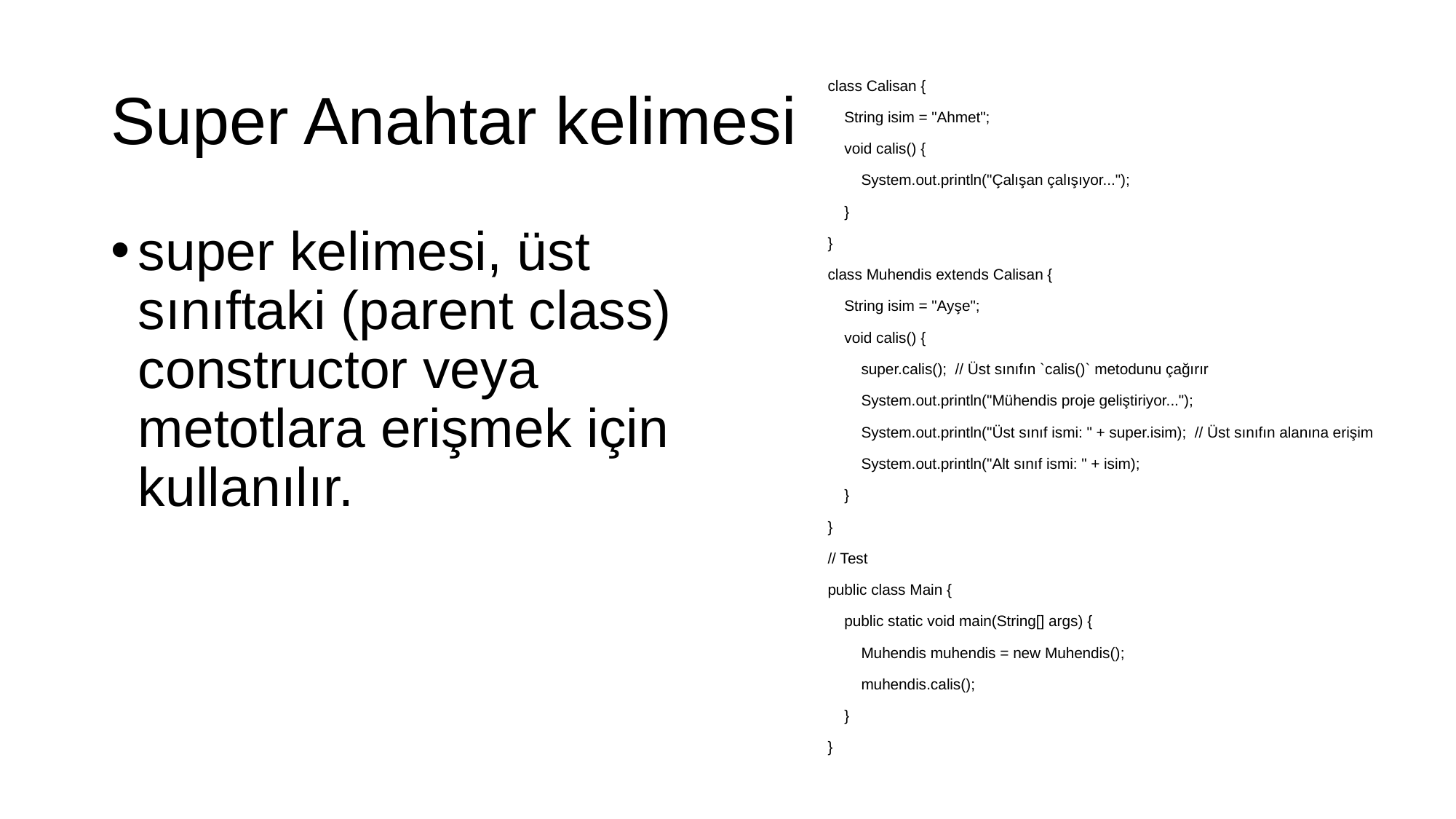

# Super Anahtar kelimesi
class Calisan {
    String isim = "Ahmet";
    void calis() {
        System.out.println("Çalışan çalışıyor...");
    }
}
class Muhendis extends Calisan {
    String isim = "Ayşe";
    void calis() {
        super.calis();  // Üst sınıfın `calis()` metodunu çağırır
        System.out.println("Mühendis proje geliştiriyor...");
        System.out.println("Üst sınıf ismi: " + super.isim);  // Üst sınıfın alanına erişim
        System.out.println("Alt sınıf ismi: " + isim);
    }
}
// Test
public class Main {
    public static void main(String[] args) {
        Muhendis muhendis = new Muhendis();
        muhendis.calis();
    }
}
super kelimesi, üst sınıftaki (parent class) constructor veya metotlara erişmek için kullanılır.